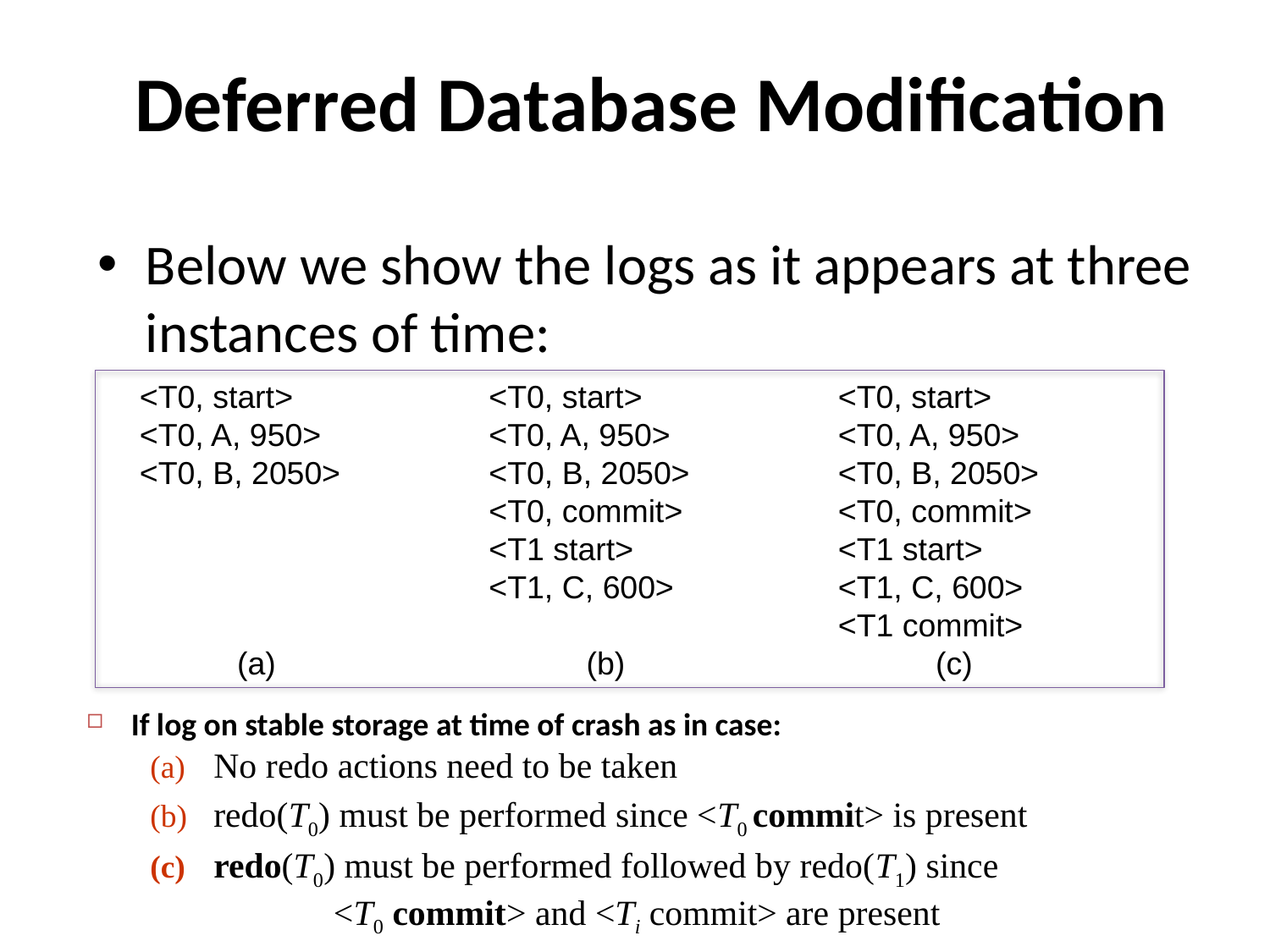

# Deferred Database Modification
Below we show the logs as it appears at three instances of time:

<T0, start>
<T0, A, 950>
<T0, B, 2050>

           (a)
<T0, start>
<T0, A, 950>
<T0, B, 2050>
<T0, commit>
<T1 start>
<T1, C, 600>

           (b)
<T0, start>
<T0, A, 950>
<T0, B, 2050>
<T0, commit>
<T1 start>
<T1, C, 600>
<T1 commit>
           (c)
If log on stable storage at time of crash as in case:
No redo actions need to be taken
redo(T0) must be performed since <T0 commit> is present
redo(T0) must be performed followed by redo(T1) since
     		 <T0 commit> and <Ti commit> are present